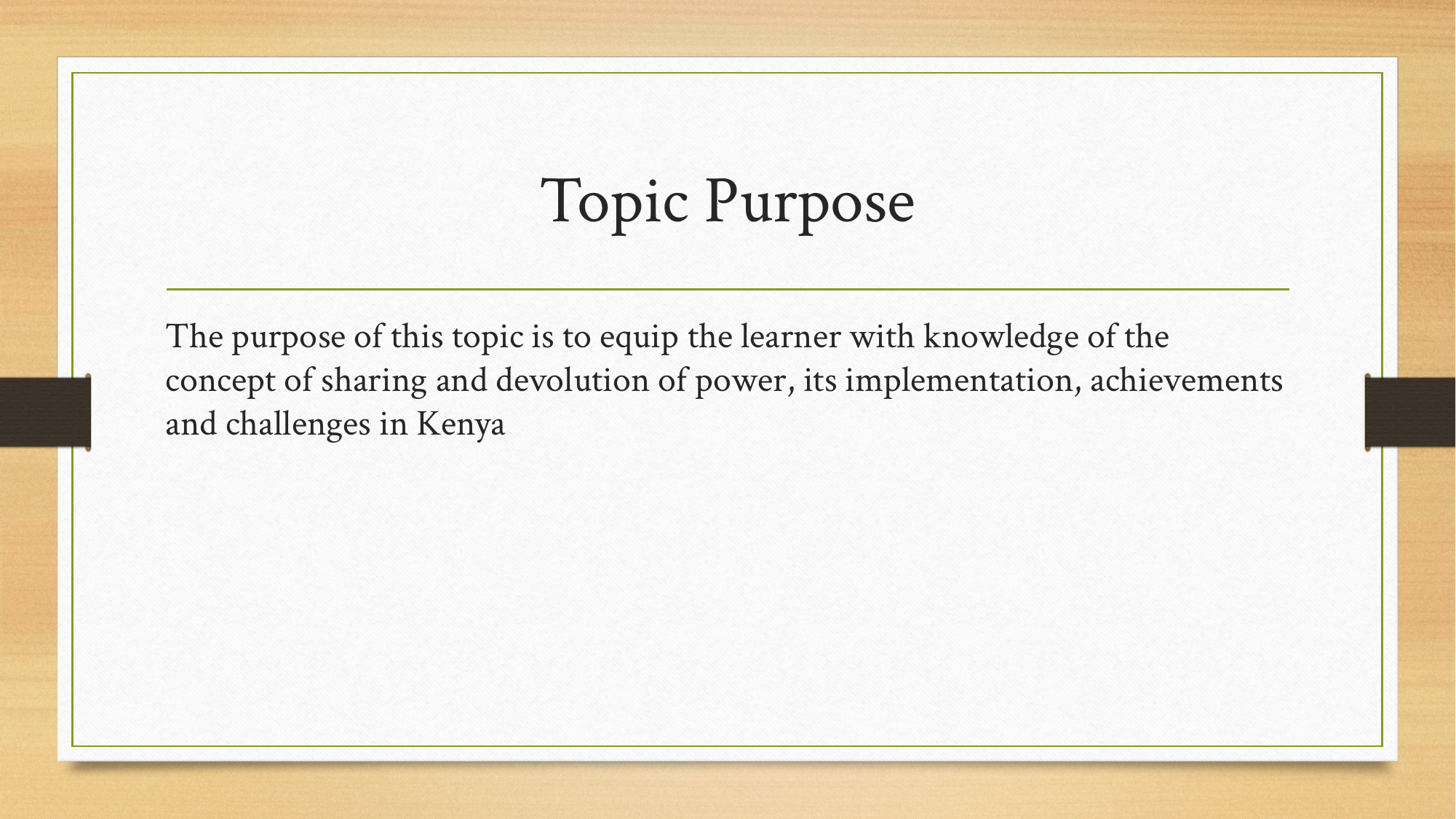

# Topic Purpose
The purpose of this topic is to equip the learner with knowledge of the concept of sharing and devolution of power, its implementation, achievements and challenges in Kenya